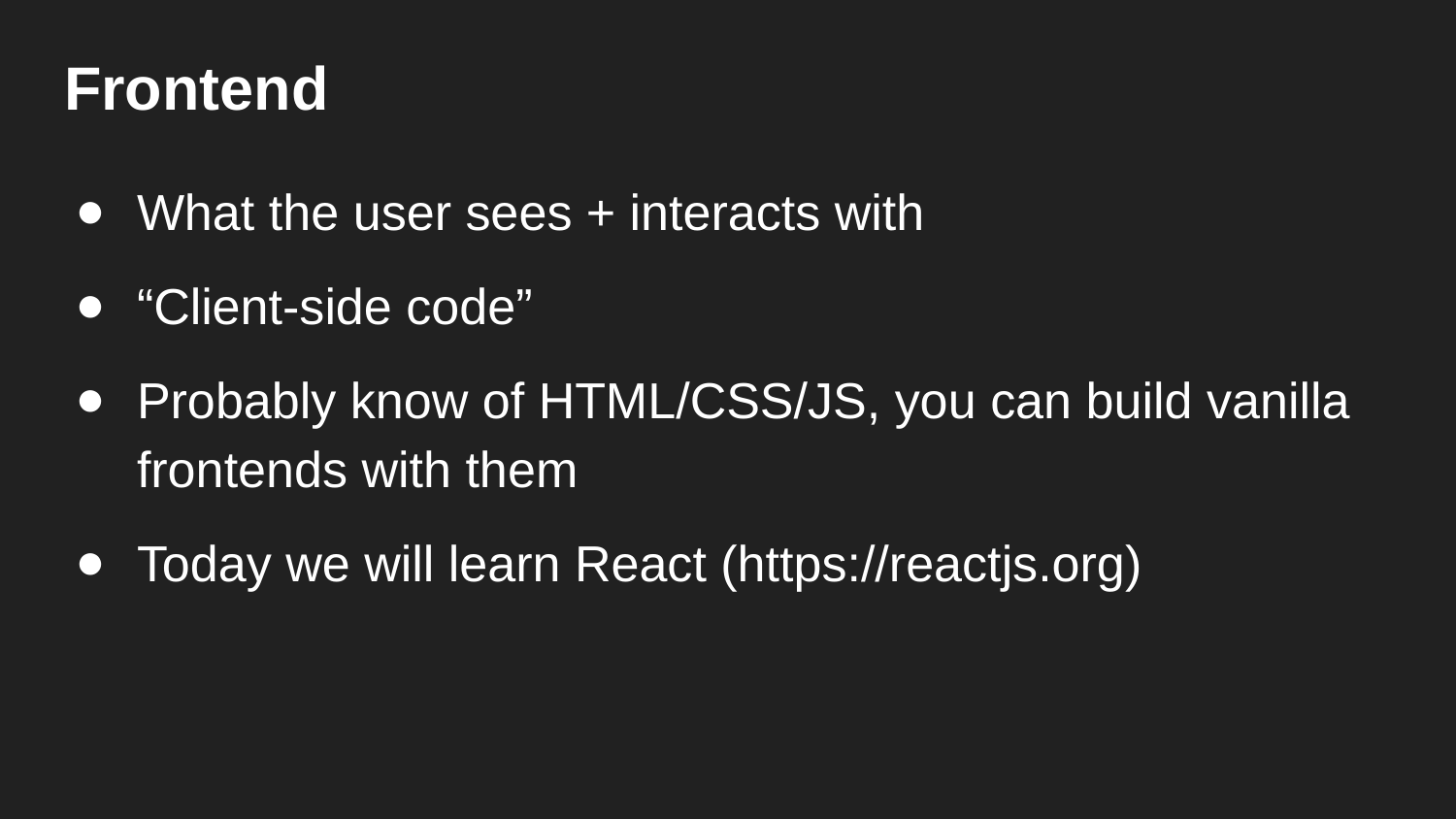

# Frontend
What the user sees + interacts with
“Client-side code”
Probably know of HTML/CSS/JS, you can build vanilla frontends with them
Today we will learn React (https://reactjs.org)